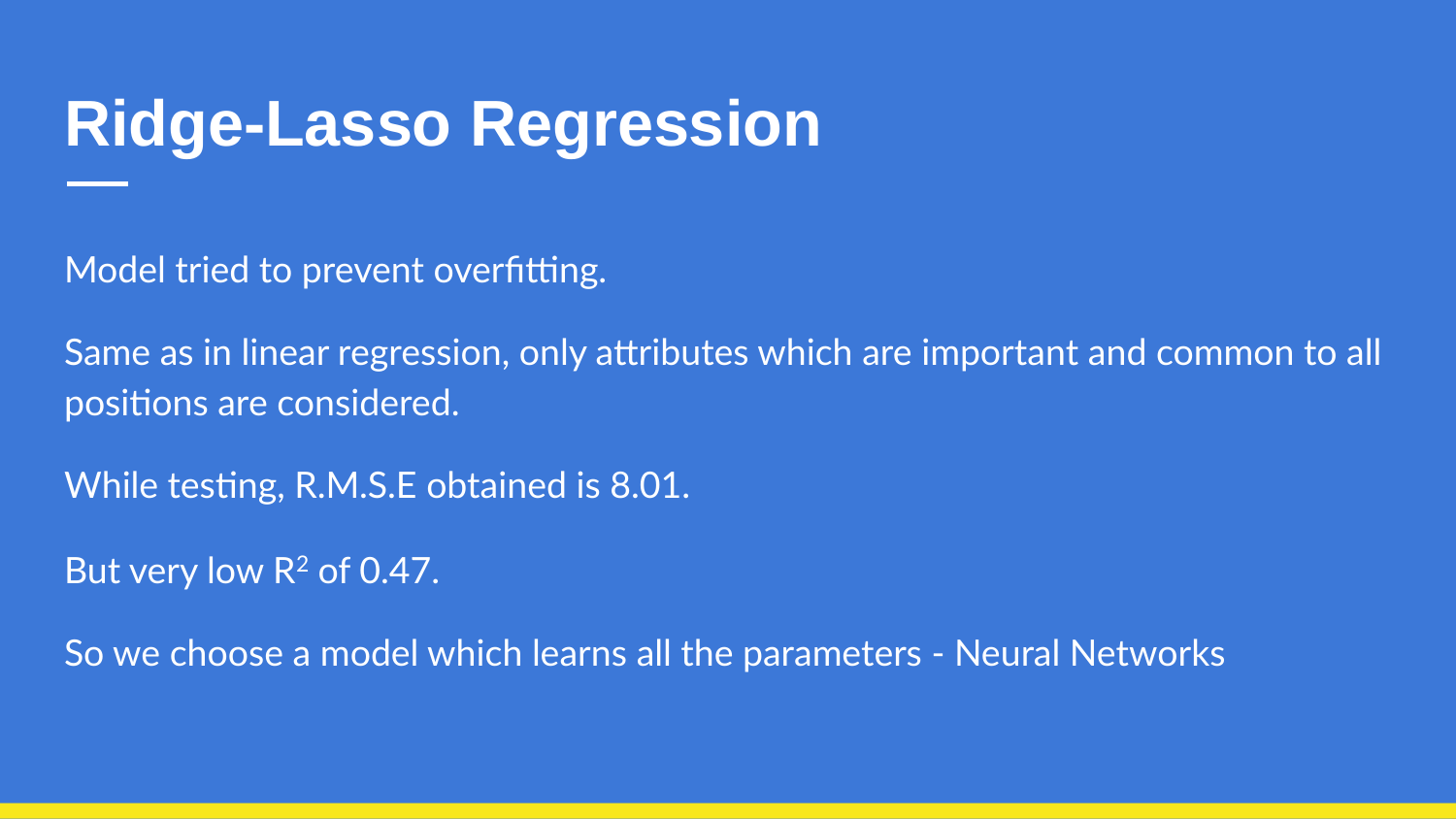

# Ridge-Lasso Regression
Model tried to prevent overfitting.
Same as in linear regression, only attributes which are important and common to all positions are considered.
While testing, R.M.S.E obtained is 8.01.
But very low R2 of 0.47.
So we choose a model which learns all the parameters - Neural Networks